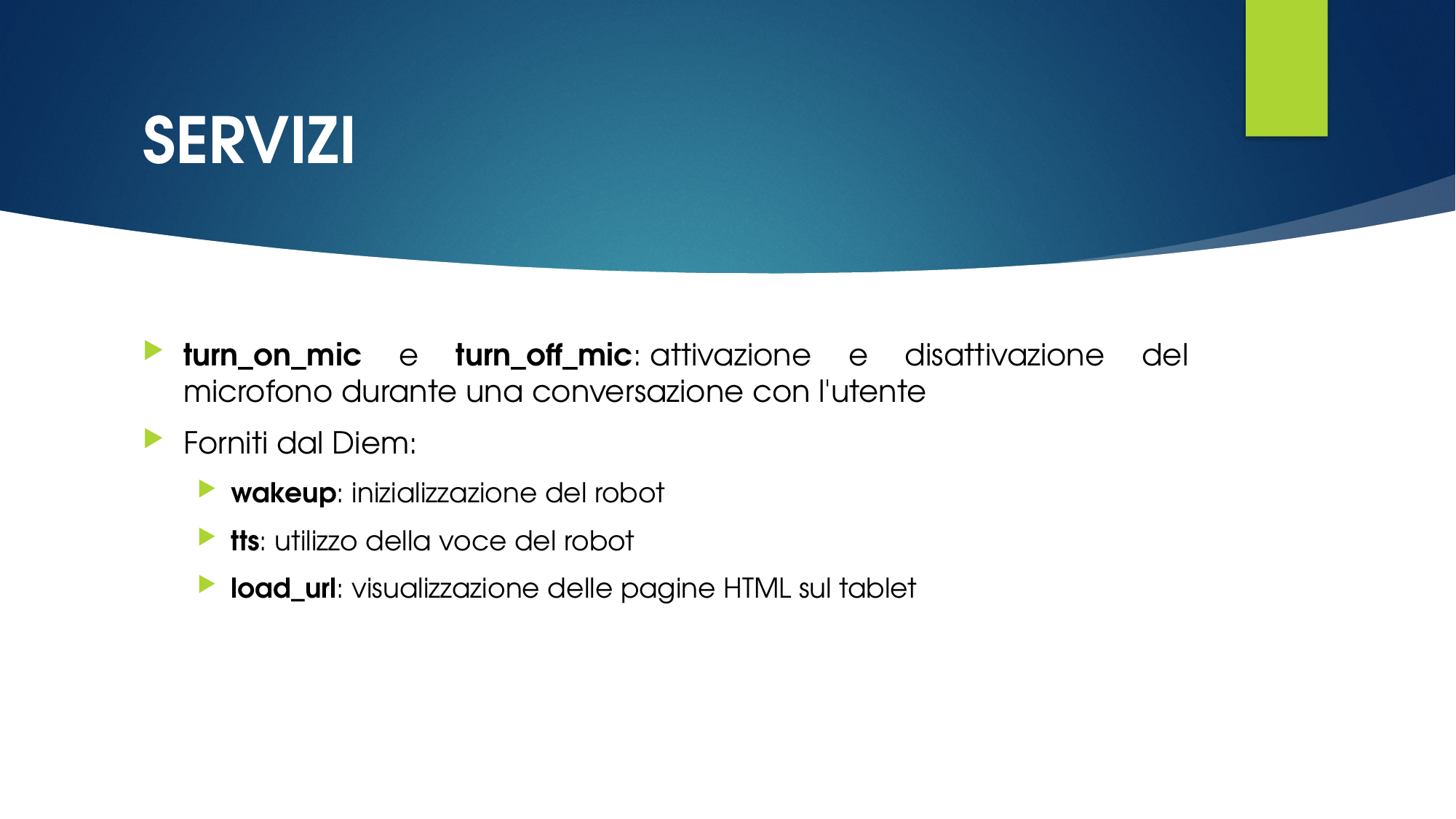

# SERVIZI

turn_on_mic e turn_off_mic: attivazione e disattivazione del microfono durante una conversazione con l'utente
Forniti dal Diem:
wakeup: inizializzazione del robot
tts: utilizzo della voce del robot
load_url: visualizzazione delle pagine HTML sul tablet